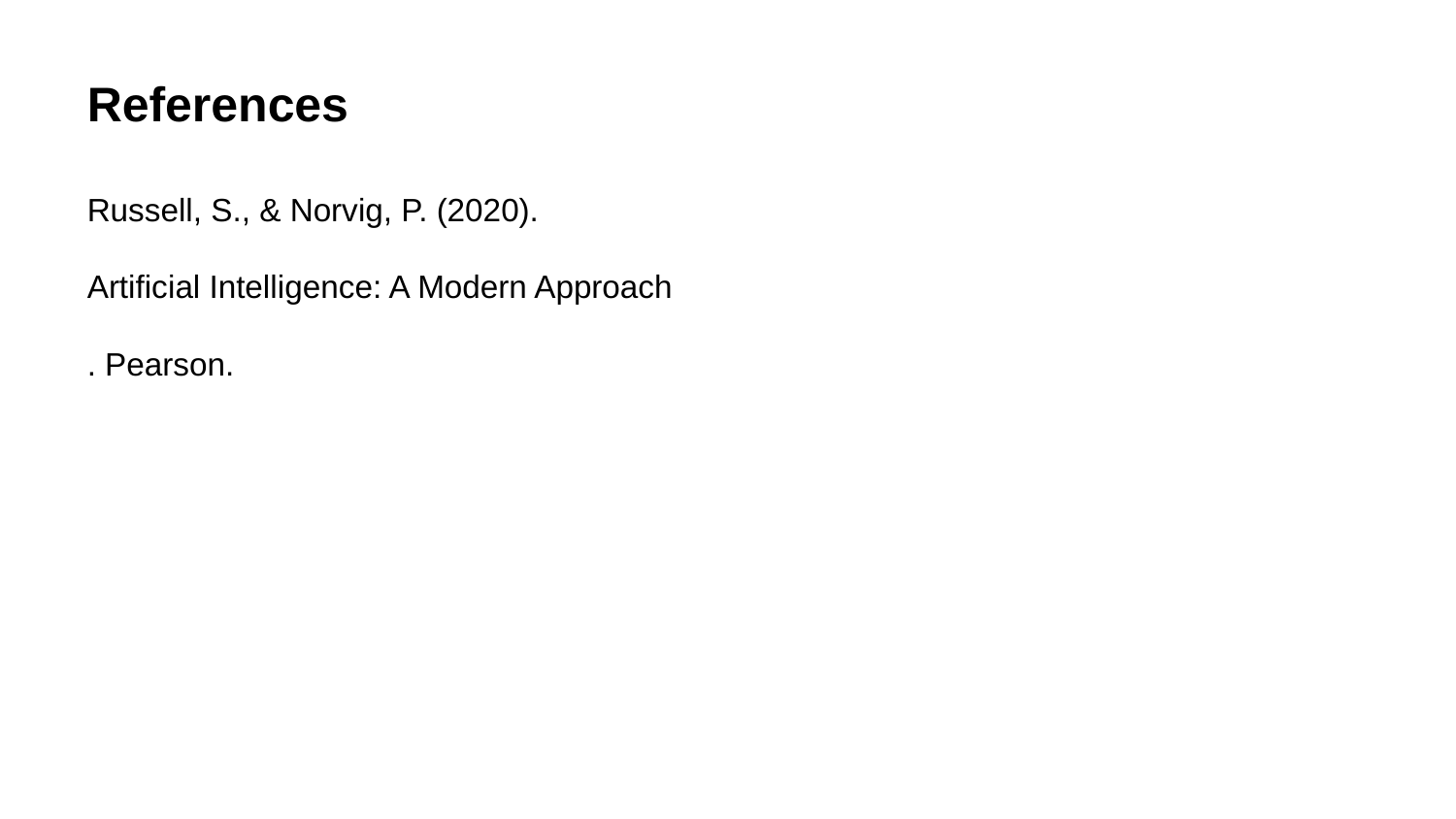

References
Russell, S., & Norvig, P. (2020).

Artificial Intelligence: A Modern Approach

. Pearson.